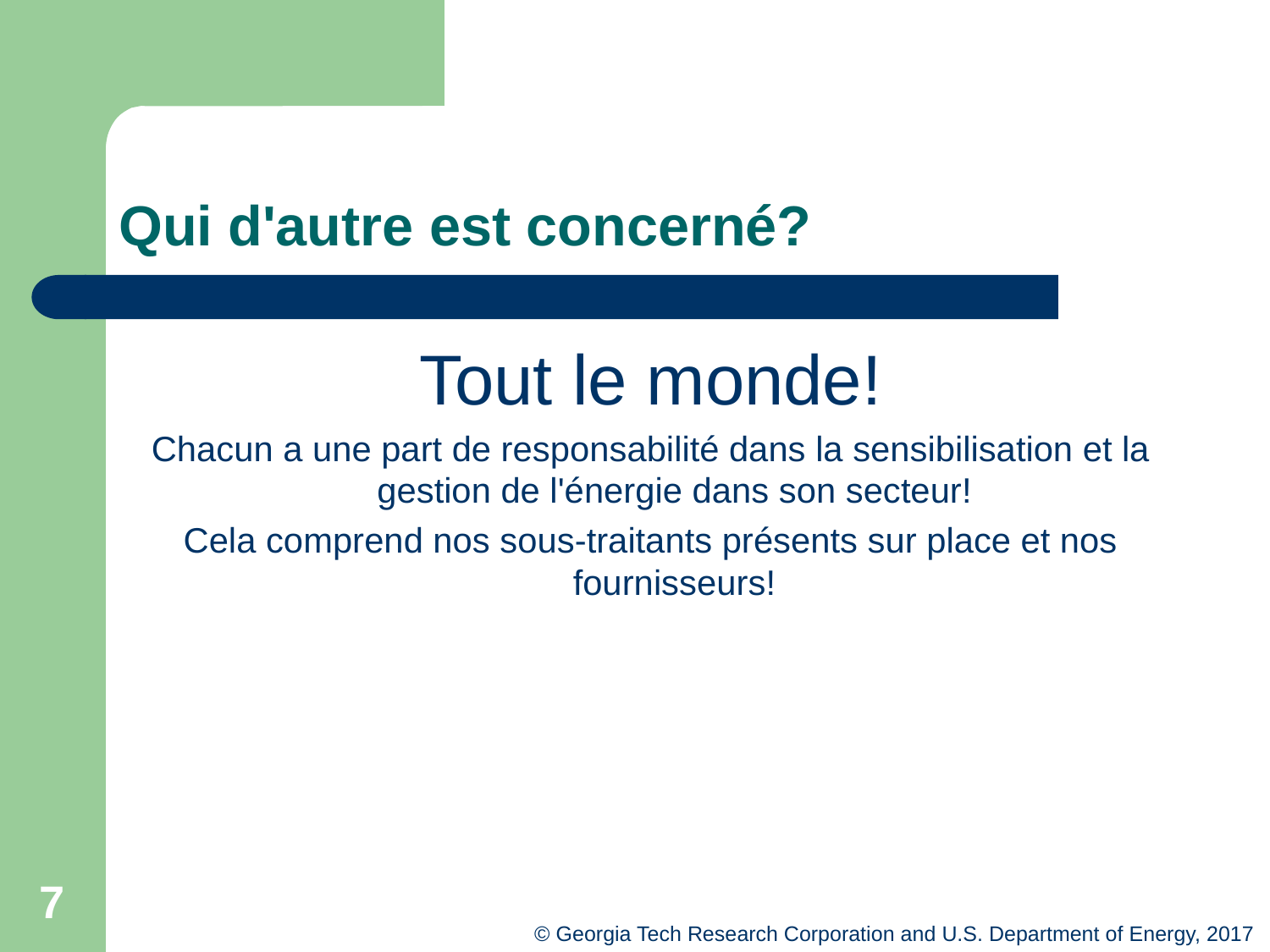

# Qui d'autre est concerné?
Tout le monde!
Chacun a une part de responsabilité dans la sensibilisation et la gestion de l'énergie dans son secteur!
Cela comprend nos sous-traitants présents sur place et nos fournisseurs!
7
© Georgia Tech Research Corporation and U.S. Department of Energy, 2017